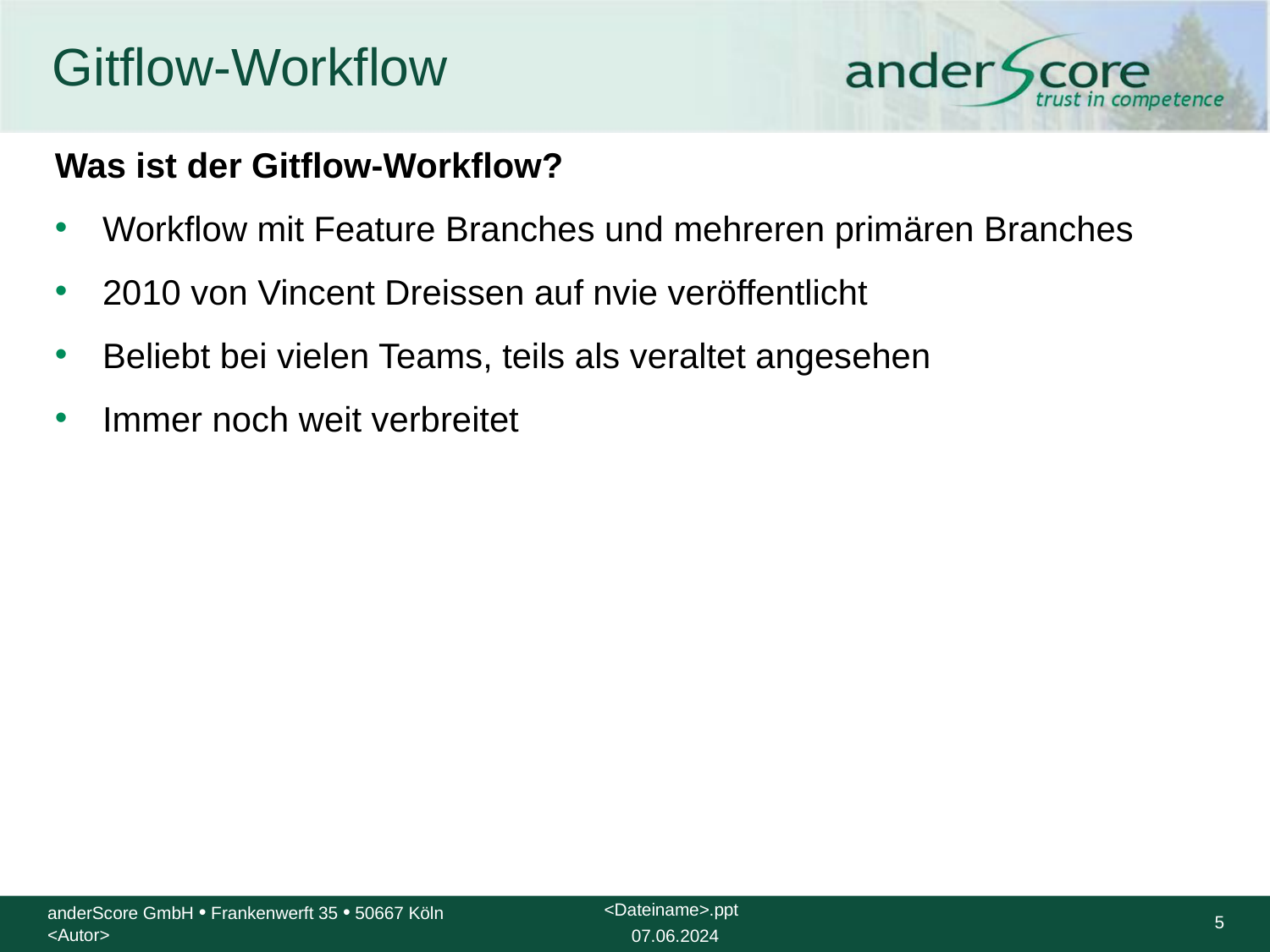

# Gitflow-Workflow
Was ist der Gitflow-Workflow?
Workflow mit Feature Branches und mehreren primären Branches
2010 von Vincent Dreissen auf nvie veröffentlicht
Beliebt bei vielen Teams, teils als veraltet angesehen
Immer noch weit verbreitet